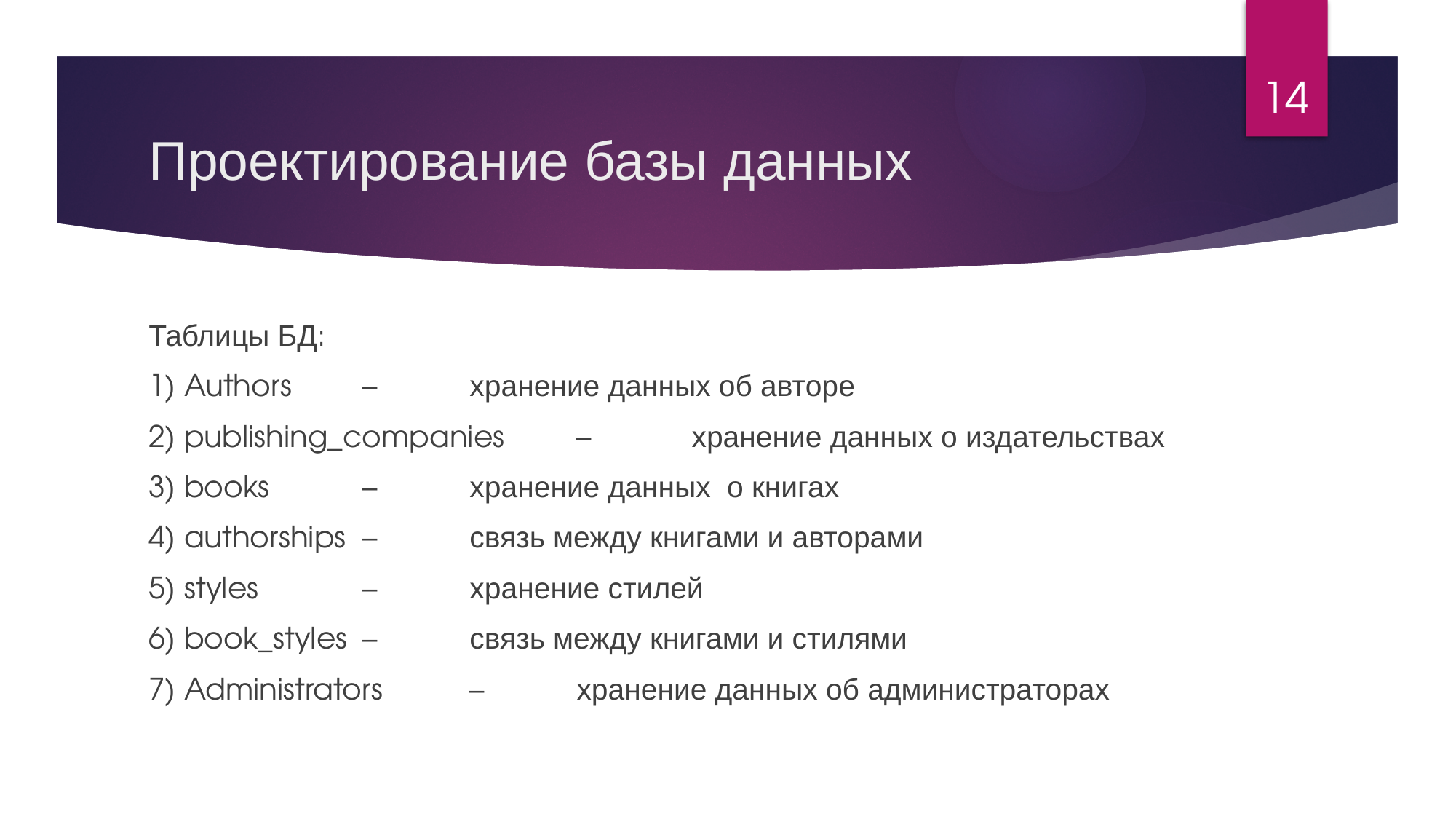

14
# Проектирование базы данных
Таблицы БД:
1) Authors 					– 	хранение данных об авторе
2) publishing_companies 	–	 хранение данных о издательствах
3) books 					– 	хранение данных  о книгах
4) authorships 				– 	связь между книгами и авторами
5) styles 					– 	хранение стилей
6) book_styles 				– 	связь между книгами и стилями
7) Administrators 			– 	хранение данных об администраторах